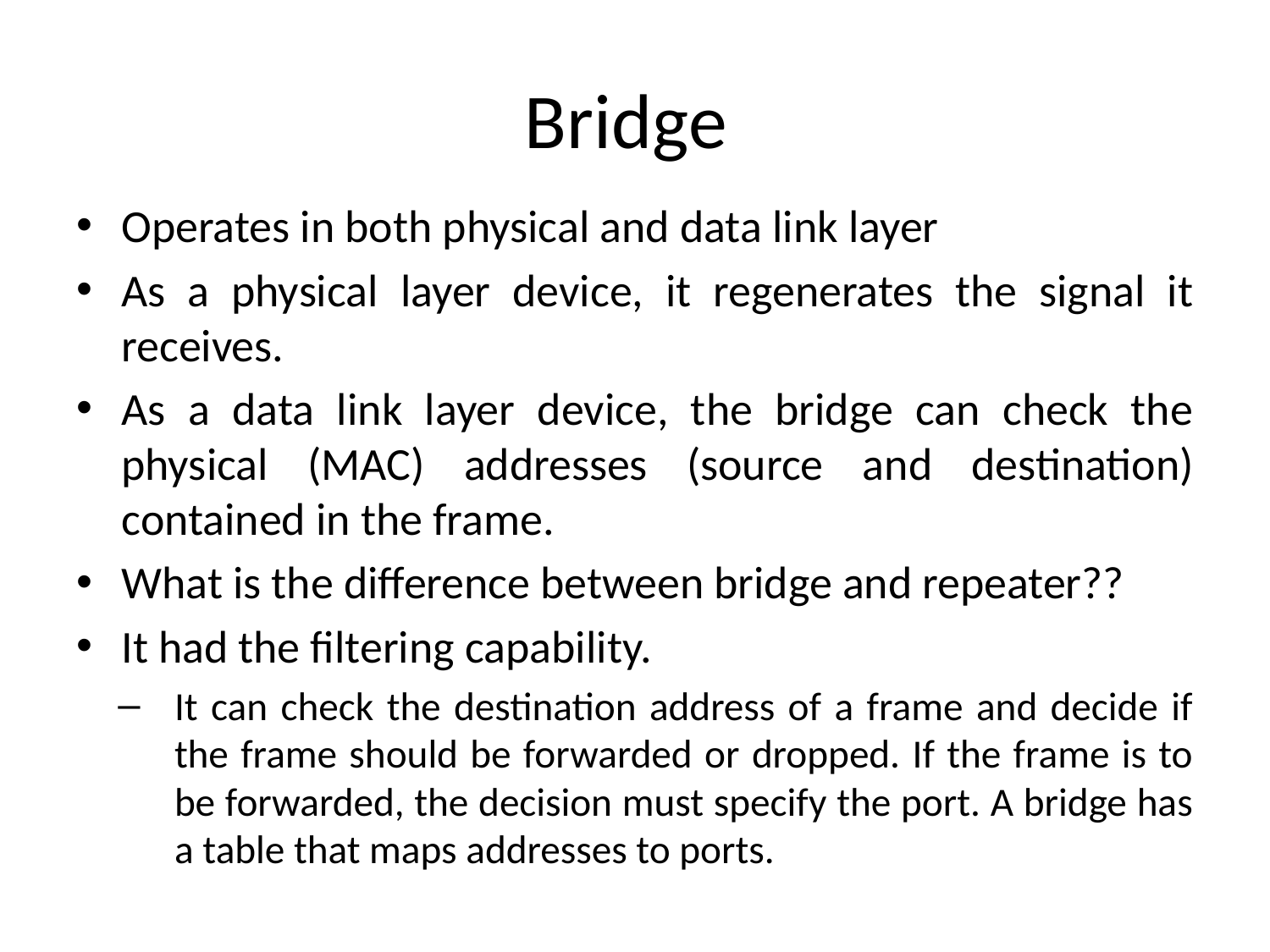

# Bridge
Operates in both physical and data link layer
As a physical layer device, it regenerates the signal it receives.
As a data link layer device, the bridge can check the physical (MAC) addresses (source and destination) contained in the frame.
What is the difference between bridge and repeater??
It had the filtering capability.
It can check the destination address of a frame and decide if the frame should be forwarded or dropped. If the frame is to be forwarded, the decision must specify the port. A bridge has a table that maps addresses to ports.